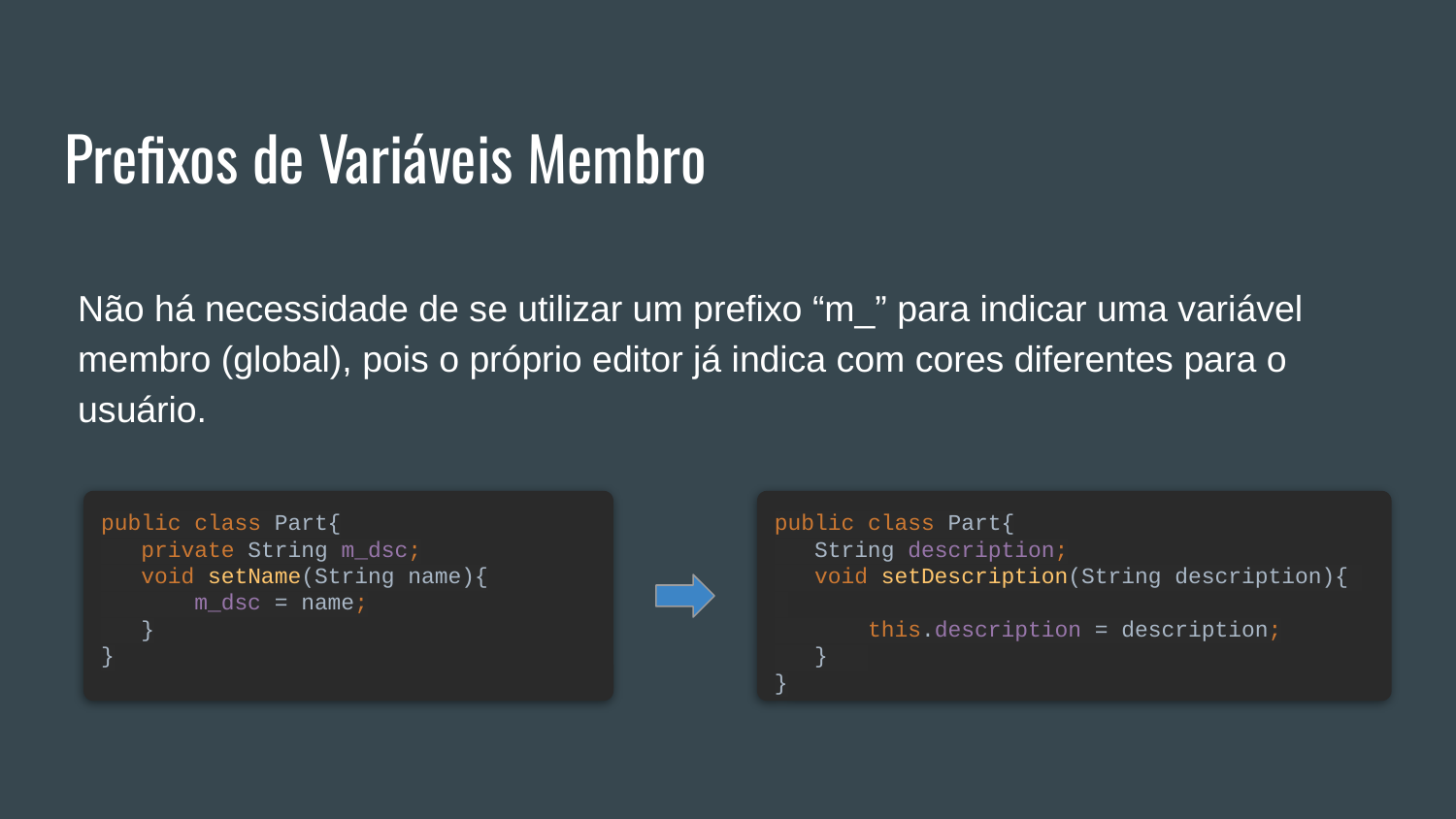

# Prefixos de Variáveis Membro
Não há necessidade de se utilizar um prefixo “m_” para indicar uma variável membro (global), pois o próprio editor já indica com cores diferentes para o usuário.

public class Part{
   private String m_dsc;
   void setName(String name){
       m_dsc = name;
   }
}
public class Part{
   String description;
   void setDescription(String description){
       this.description = description;
   }
}